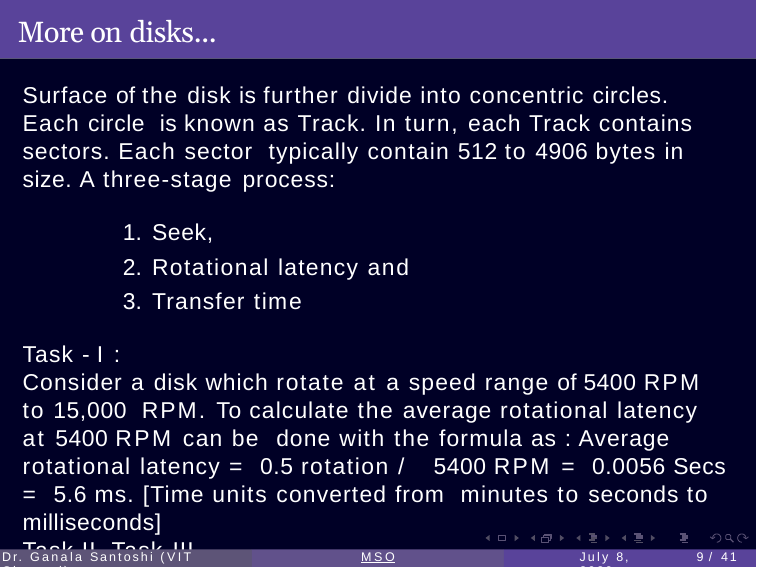

# More on disks...
Surface of the disk is further divide into concentric circles. Each circle  is known as Track. In turn, each Track contains sectors. Each sector  typically contain 512 to 4906 bytes in size. A three-stage process:

Seek,
Rotational latency and
Transfer time

Task - I :
Consider a disk which rotate at a speed range of 5400 RPM to 15,000  RPM. To calculate the average rotational latency at 5400 RPM can be  done with the formula as : Average rotational latency = 0.5 rotation /  5400 RPM = 0.0056 Secs = 5.6 ms. [Time units converted from  minutes to seconds to milliseconds]
Task II, Task III.....

Dr. Ganala Santoshi (VIT Chennai)
MSO
July 8, 2020
9 / 41